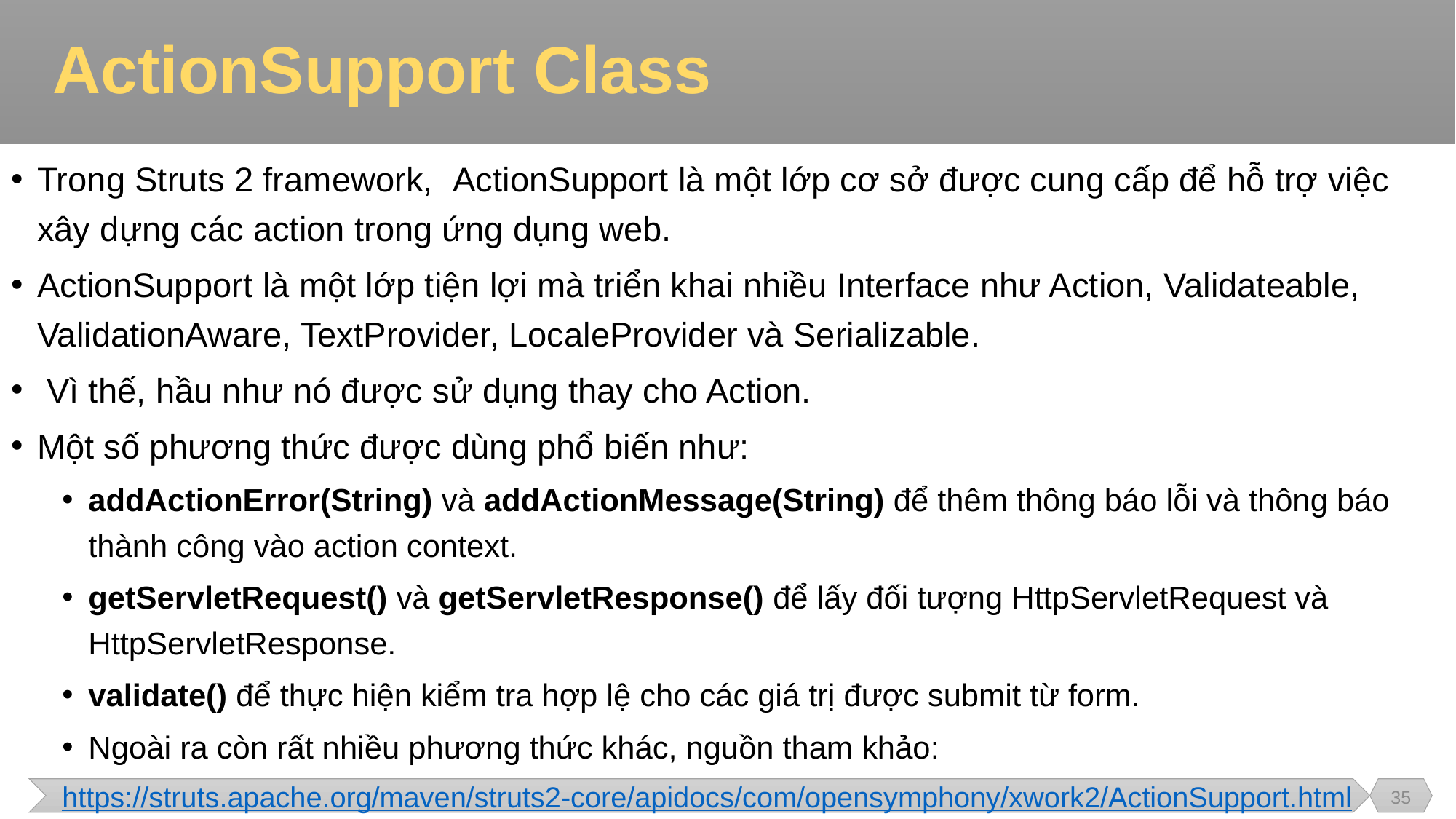

# ActionSupport Class
Trong Struts 2 framework,  ActionSupport là một lớp cơ sở được cung cấp để hỗ trợ việc xây dựng các action trong ứng dụng web.
ActionSupport là một lớp tiện lợi mà triển khai nhiều Interface như Action, Validateable, ValidationAware, TextProvider, LocaleProvider và Serializable.
 Vì thế, hầu như nó được sử dụng thay cho Action.
Một số phương thức được dùng phổ biến như:
addActionError(String) và addActionMessage(String) để thêm thông báo lỗi và thông báo thành công vào action context.
getServletRequest() và getServletResponse() để lấy đối tượng HttpServletRequest và HttpServletResponse.
validate() để thực hiện kiểm tra hợp lệ cho các giá trị được submit từ form.
Ngoài ra còn rất nhiều phương thức khác, nguồn tham khảo:
https://struts.apache.org/maven/struts2-core/apidocs/com/opensymphony/xwork2/ActionSupport.html

35